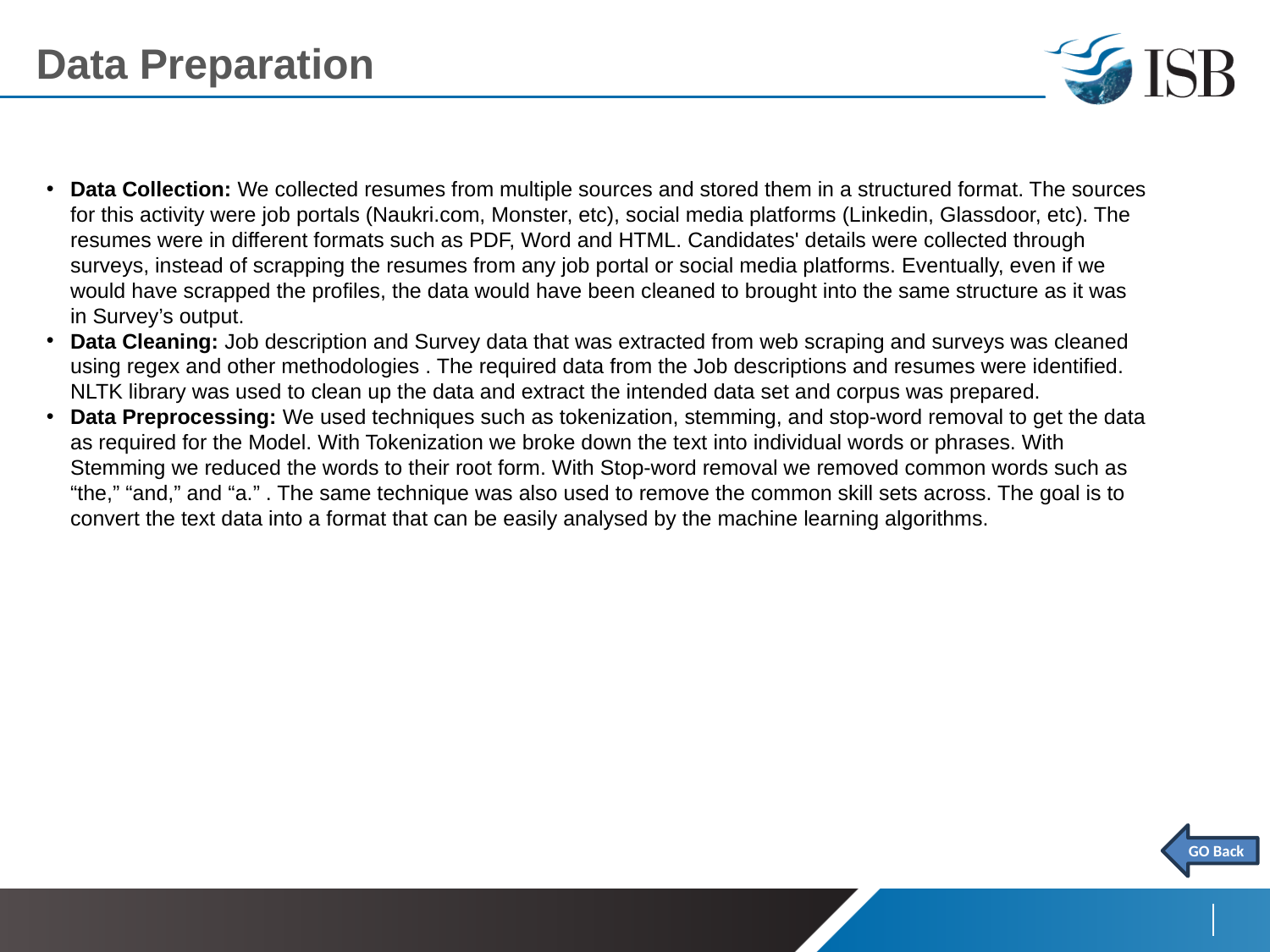

# Data Preparation
Data Collection: We collected resumes from multiple sources and stored them in a structured format. The sources for this activity were job portals (Naukri.com, Monster, etc), social media platforms (Linkedin, Glassdoor, etc). The resumes were in different formats such as PDF, Word and HTML. Candidates' details were collected through surveys, instead of scrapping the resumes from any job portal or social media platforms. Eventually, even if we would have scrapped the profiles, the data would have been cleaned to brought into the same structure as it was in Survey’s output.
Data Cleaning: Job description and Survey data that was extracted from web scraping and surveys was cleaned using regex and other methodologies . The required data from the Job descriptions and resumes were identified. NLTK library was used to clean up the data and extract the intended data set and corpus was prepared.
Data Preprocessing: We used techniques such as tokenization, stemming, and stop-word removal to get the data as required for the Model. With Tokenization we broke down the text into individual words or phrases. With Stemming we reduced the words to their root form. With Stop-word removal we removed common words such as “the,” “and,” and “a.” . The same technique was also used to remove the common skill sets across. The goal is to convert the text data into a format that can be easily analysed by the machine learning algorithms.

GO Back